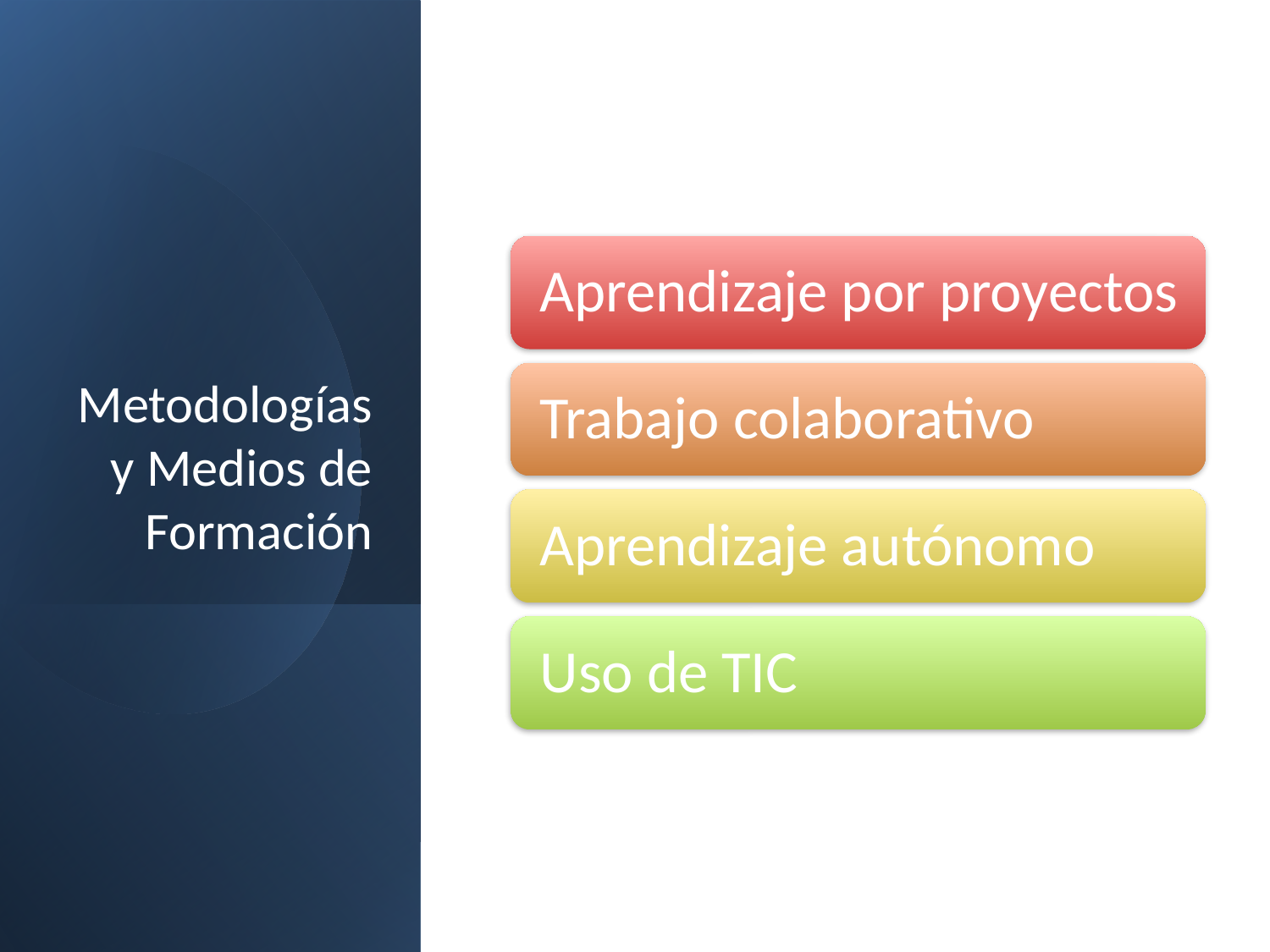

Aprendizaje por proyectos
Trabajo colaborativo
Aprendizaje autónomo
Uso de TIC

# Metodologías y Medios de Formación